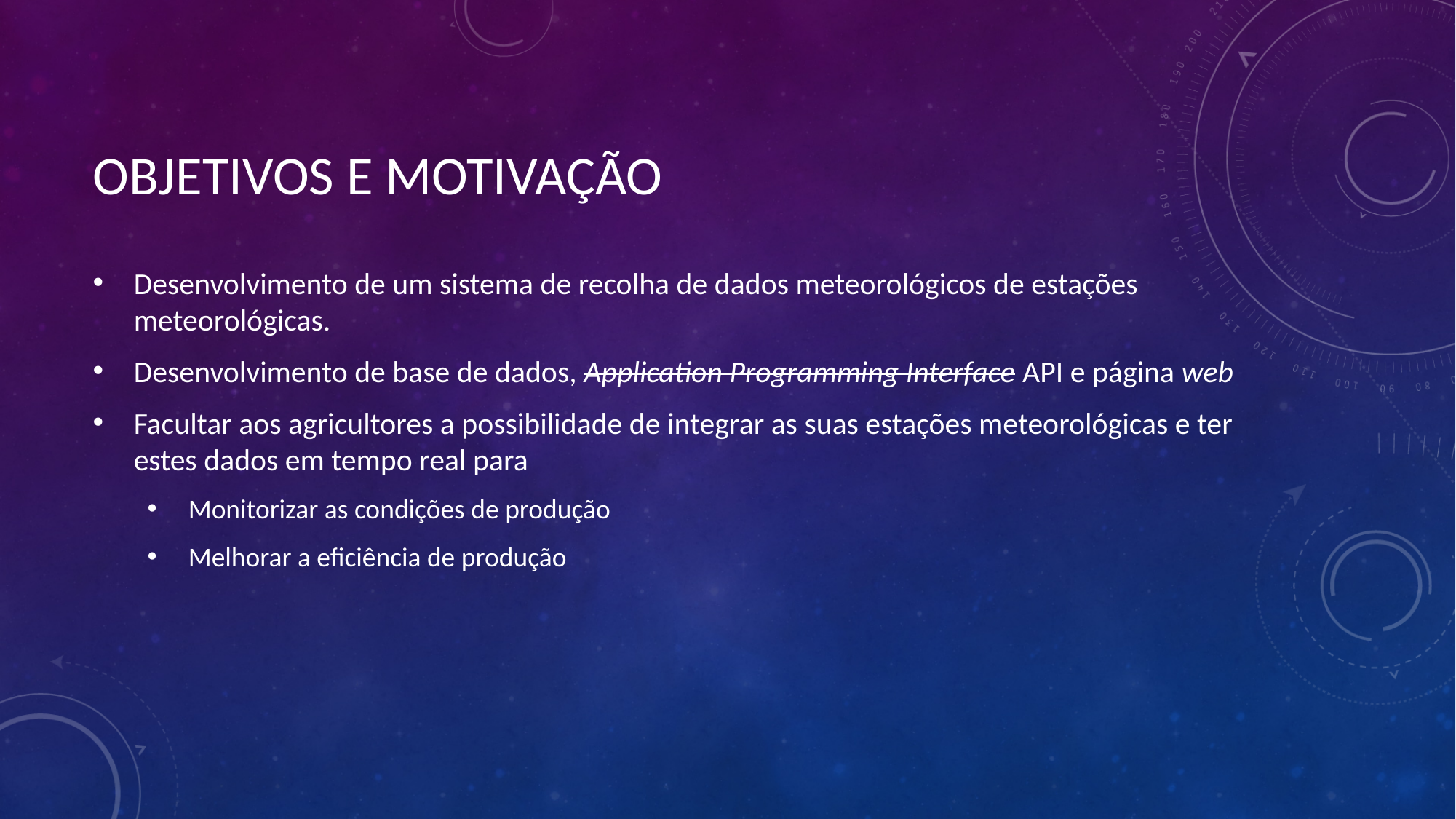

# Objetivos e Motivação
Desenvolvimento de um sistema de recolha de dados meteorológicos de estações meteorológicas.
Desenvolvimento de base de dados, Application Programming Interface API e página web
Facultar aos agricultores a possibilidade de integrar as suas estações meteorológicas e ter estes dados em tempo real para
Monitorizar as condições de produção
Melhorar a eficiência de produção